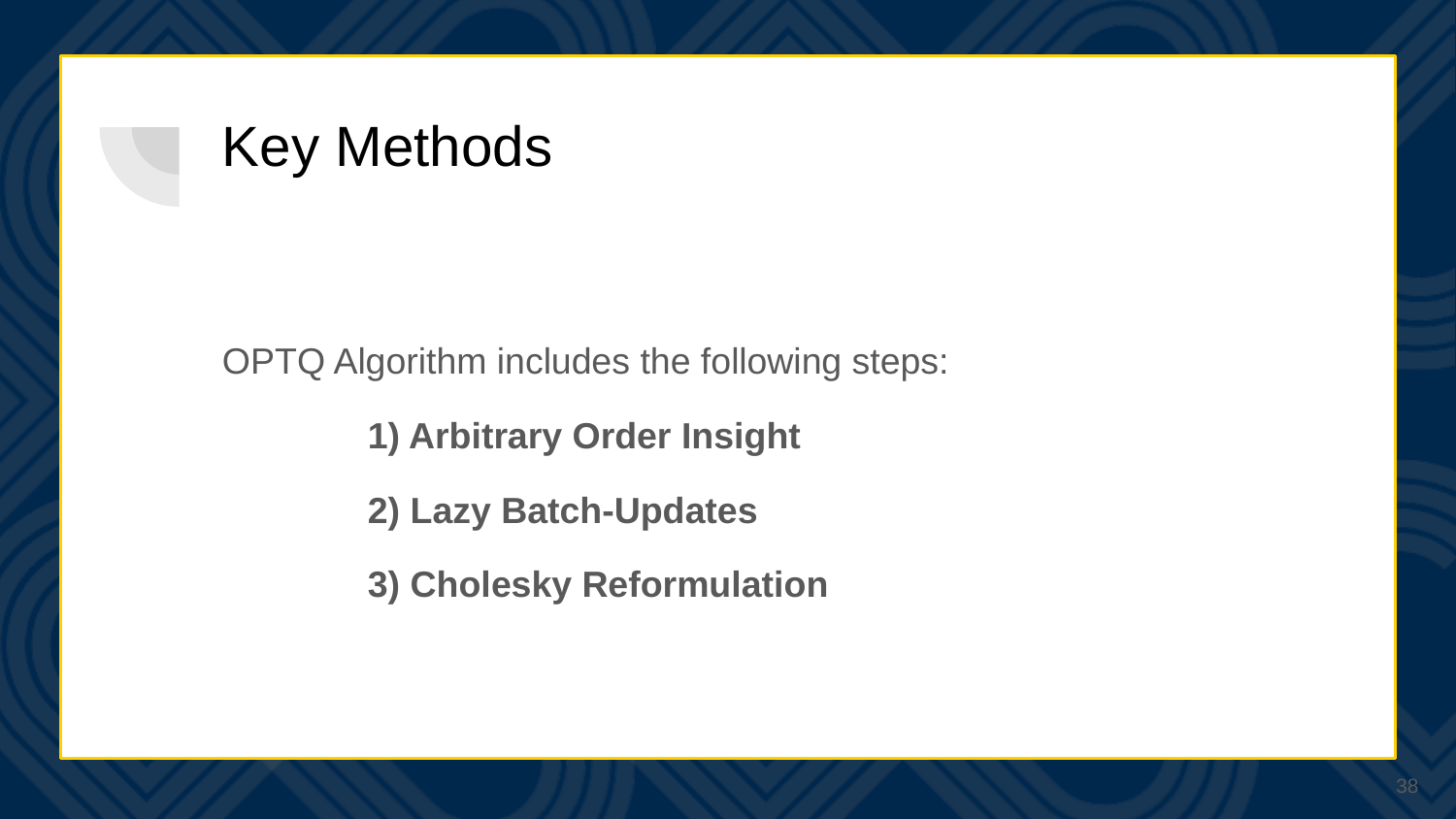

# Key Methods
OPTQ Algorithm includes the following steps:
	1) Arbitrary Order Insight
	2) Lazy Batch-Updates
	3) Cholesky Reformulation
38